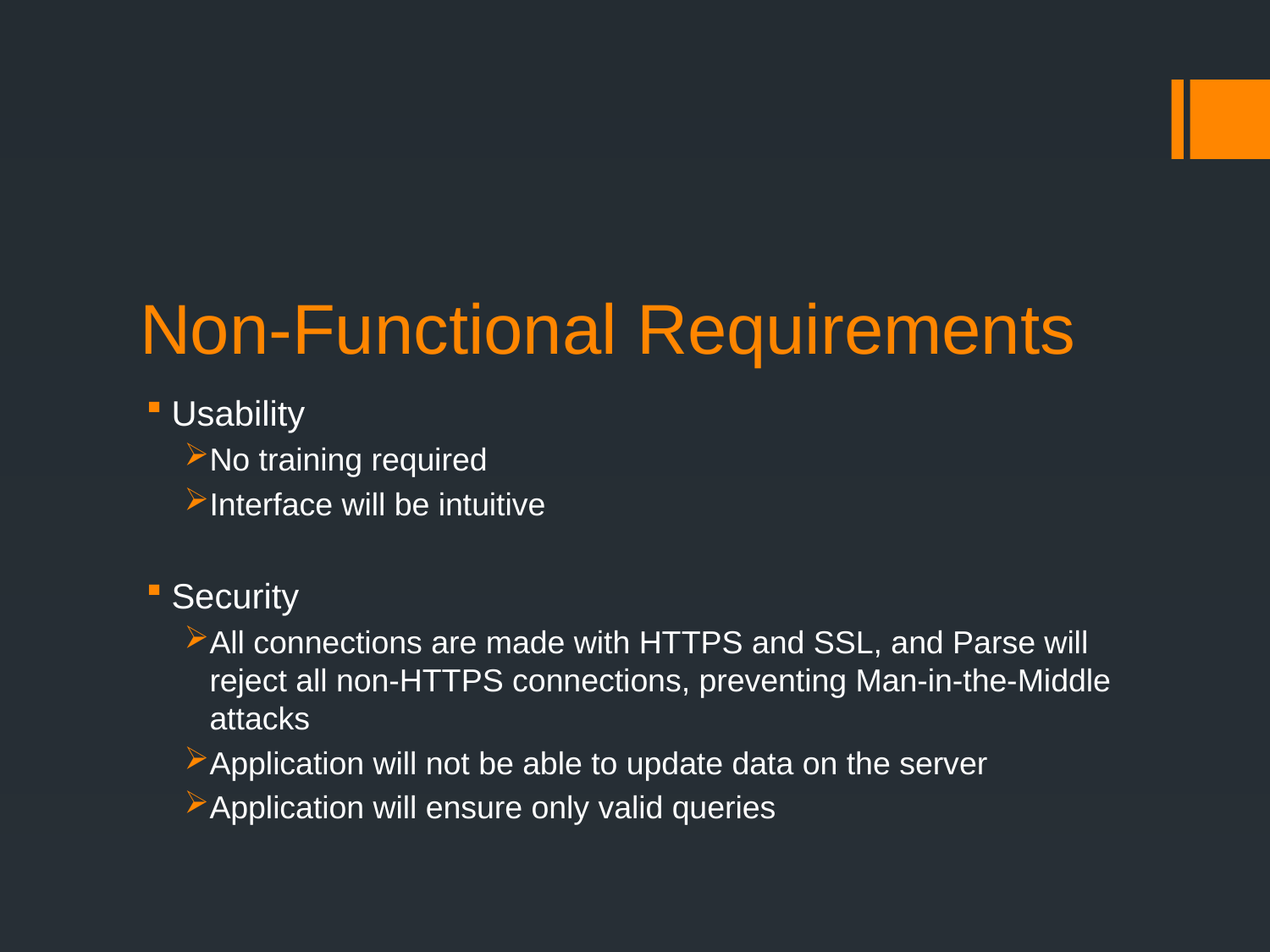

# Non-Functional Requirements
Usability
No training required
Interface will be intuitive

Security
All connections are made with HTTPS and SSL, and Parse will reject all non-HTTPS connections, preventing Man-in-the-Middle attacks
Application will not be able to update data on the server
Application will ensure only valid queries